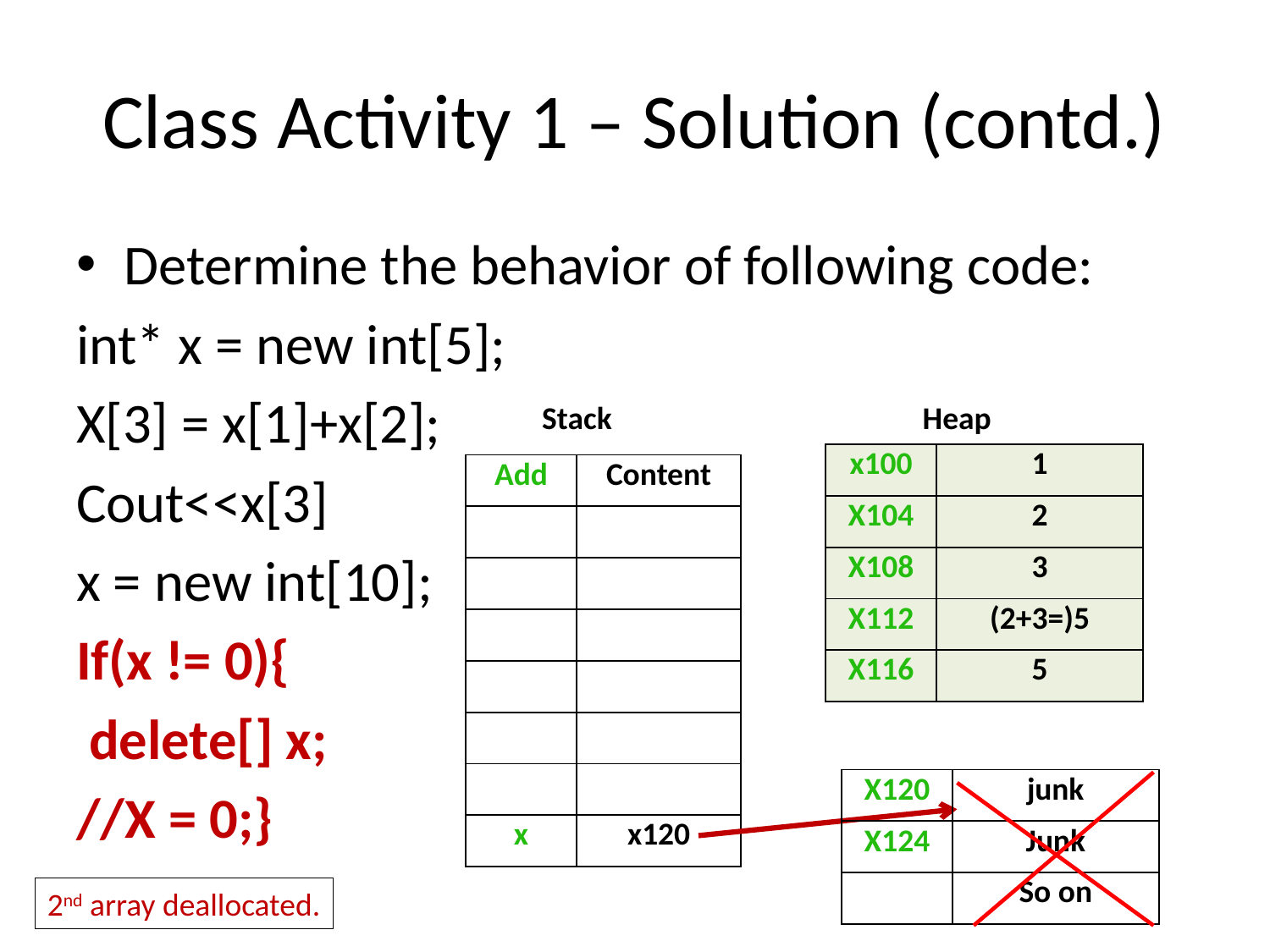

# Class Activity 1 – Solution (contd.)
Determine the behavior of following code:
int* x = new int[5];
X[3] = x[1]+x[2];
Cout<<x[3]
x = new int[10];
If(x != 0){
 delete[] x;
//X = 0;}
Stack
Heap
| x100 | 1 |
| --- | --- |
| X104 | 2 |
| X108 | 3 |
| X112 | (2+3=)5 |
| X116 | 5 |
| Add | Content |
| --- | --- |
|  |  |
|  |  |
|  |  |
|  |  |
|  |  |
|  |  |
| x | x120 |
| X120 | junk |
| --- | --- |
| X124 | Junk |
|  | So on |
2nd array deallocated.